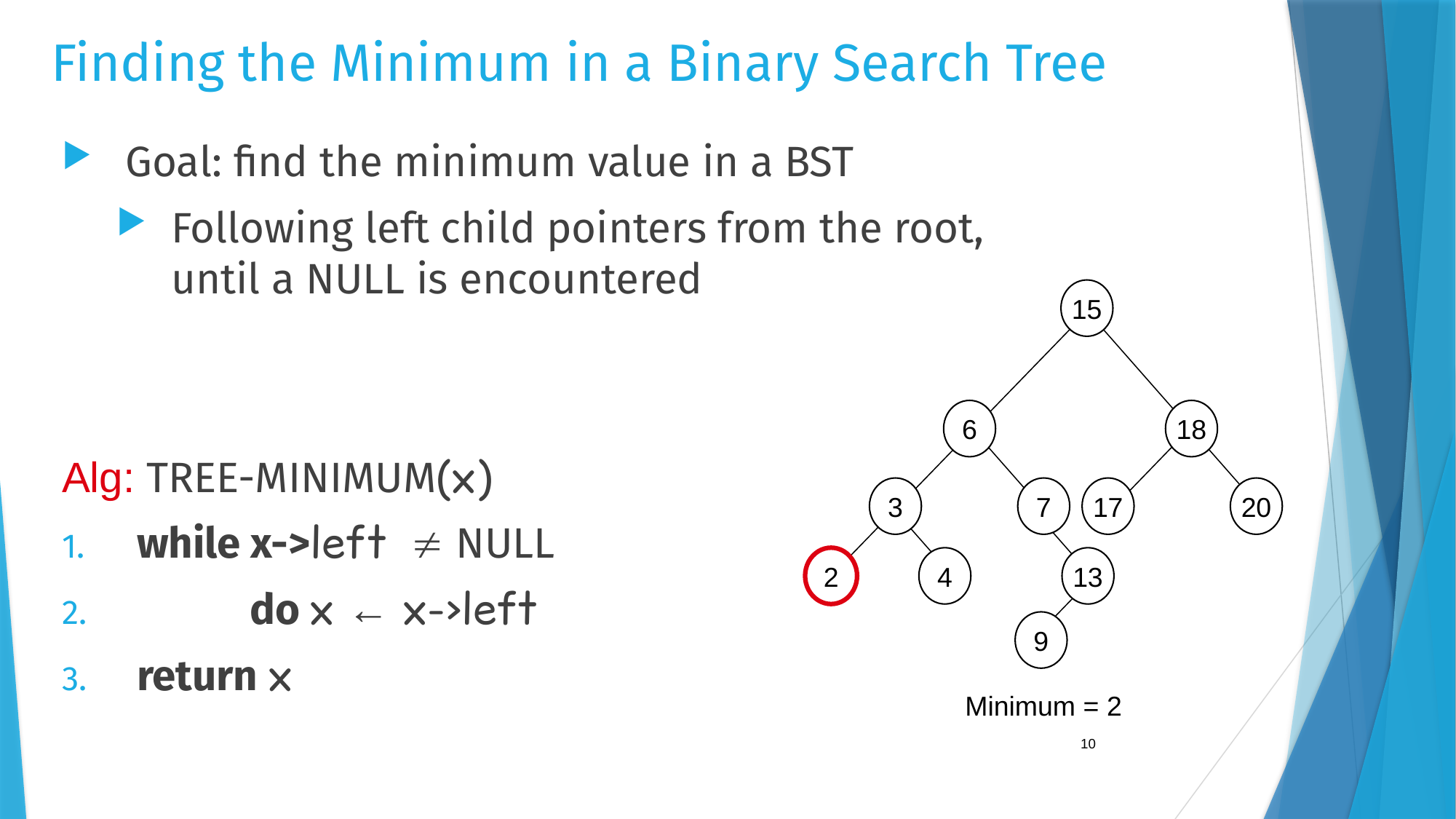

# Finding the Minimum in a Binary Search Tree
Goal: find the minimum value in a BST
Following left child pointers from the root, until a NULL is encountered

Alg: TREE-MINIMUM(x)
 while x->left  ≠ NULL
           do x ← x->left
 return x

15

6
18

3
7
17
20

2
4
13

9
Minimum = 2

10